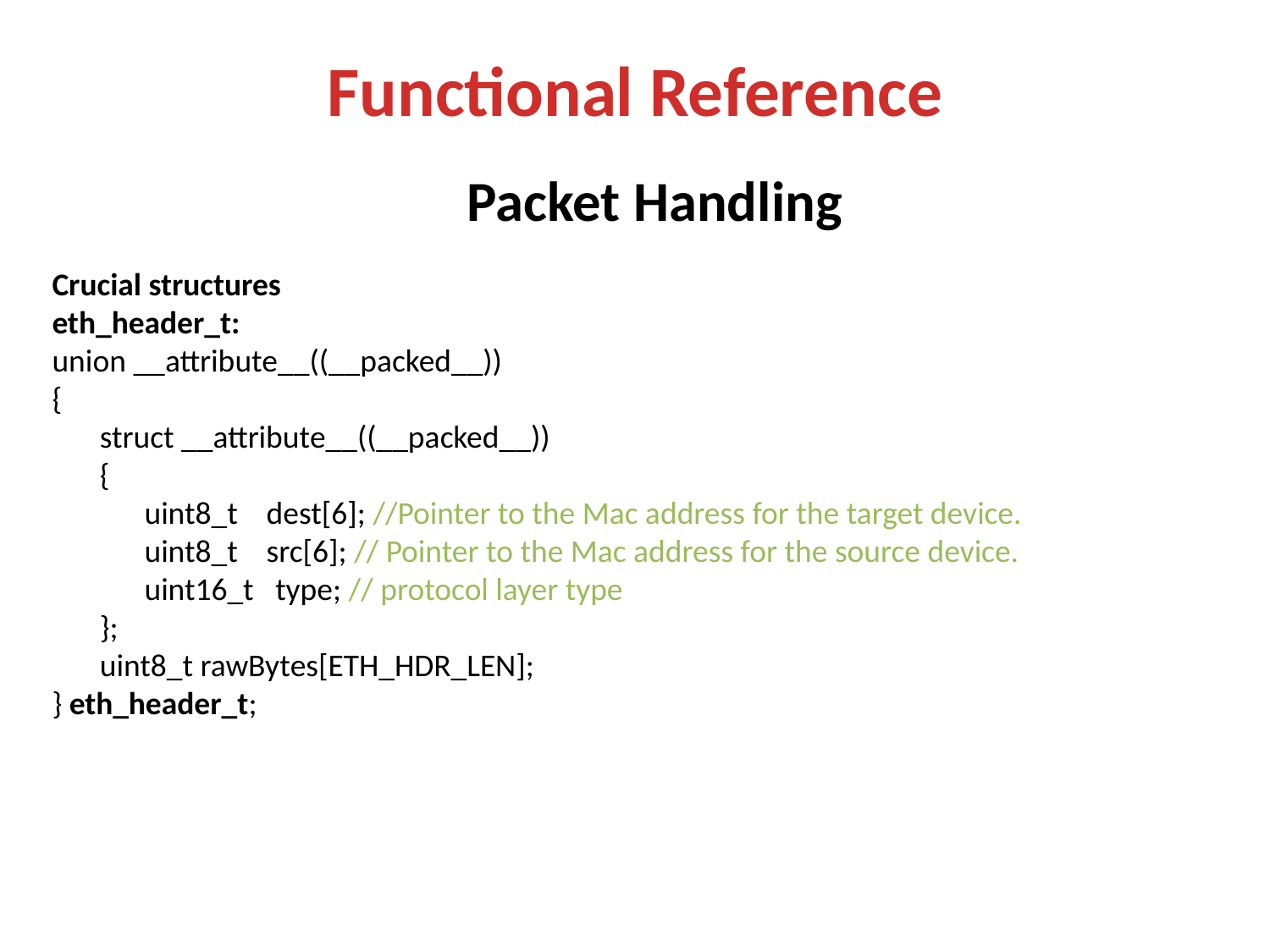

Functional Reference
Packet Handling
Crucial structures
eth_header_t:
union __attribute__((__packed__))
{
	struct __attribute__((__packed__))
	{
    uint8_t    dest[6]; //Pointer to the Mac address for the target device.
    uint8_t    src[6]; // Pointer to the Mac address for the source device.
    uint16_t   type; // protocol layer type
	};
	uint8_t rawBytes[ETH_HDR_LEN];
} eth_header_t;